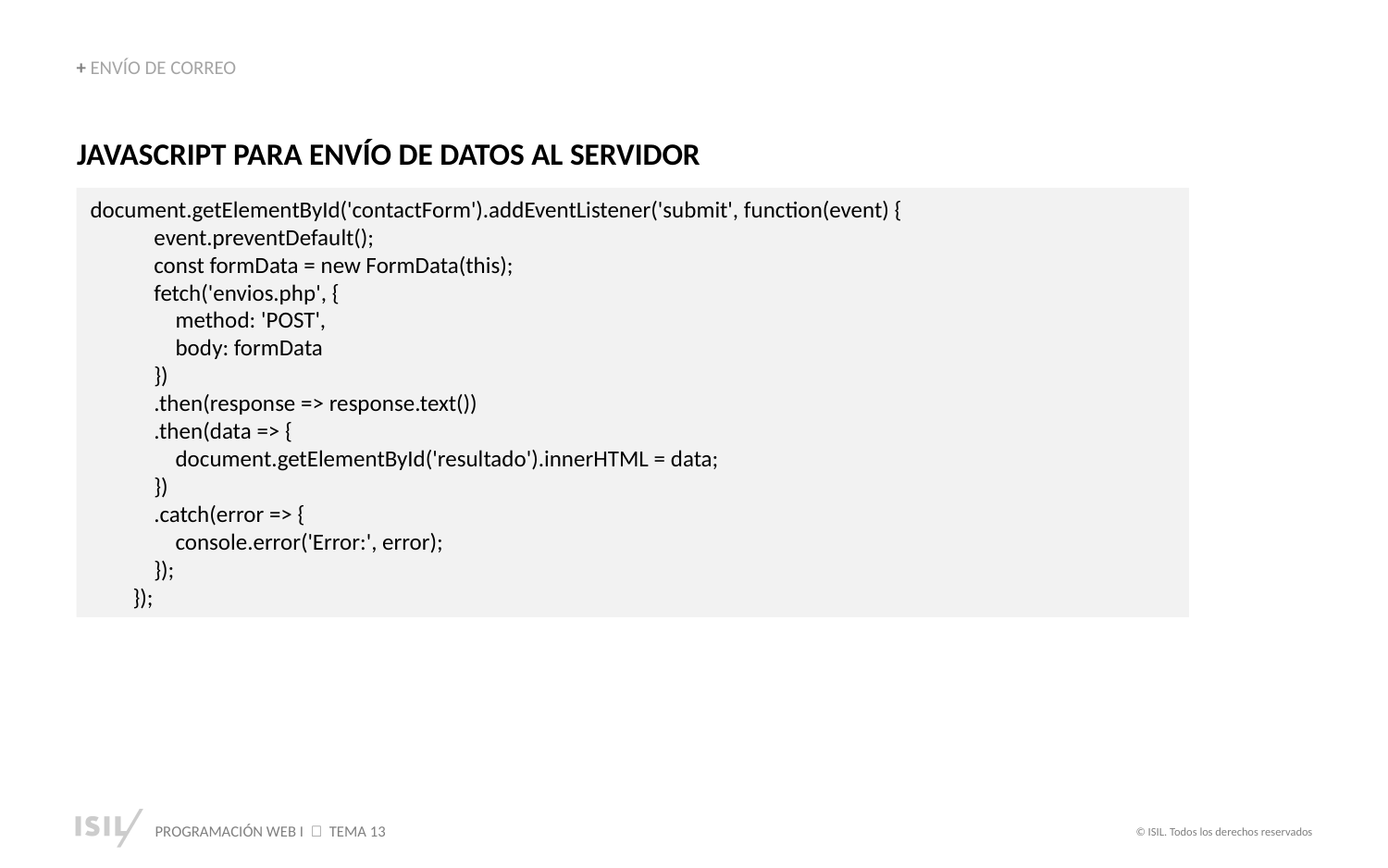

+ ENVÍO DE CORREO
JAVASCRIPT PARA ENVÍO DE DATOS AL SERVIDOR
document.getElementById('contactForm').addEventListener('submit', function(event) {
            event.preventDefault();
            const formData = new FormData(this);
            fetch('envios.php', {
                method: 'POST',
                body: formData
            })
            .then(response => response.text())
            .then(data => {
                document.getElementById('resultado').innerHTML = data;
            })
            .catch(error => {
                console.error('Error:', error);
            });
        });